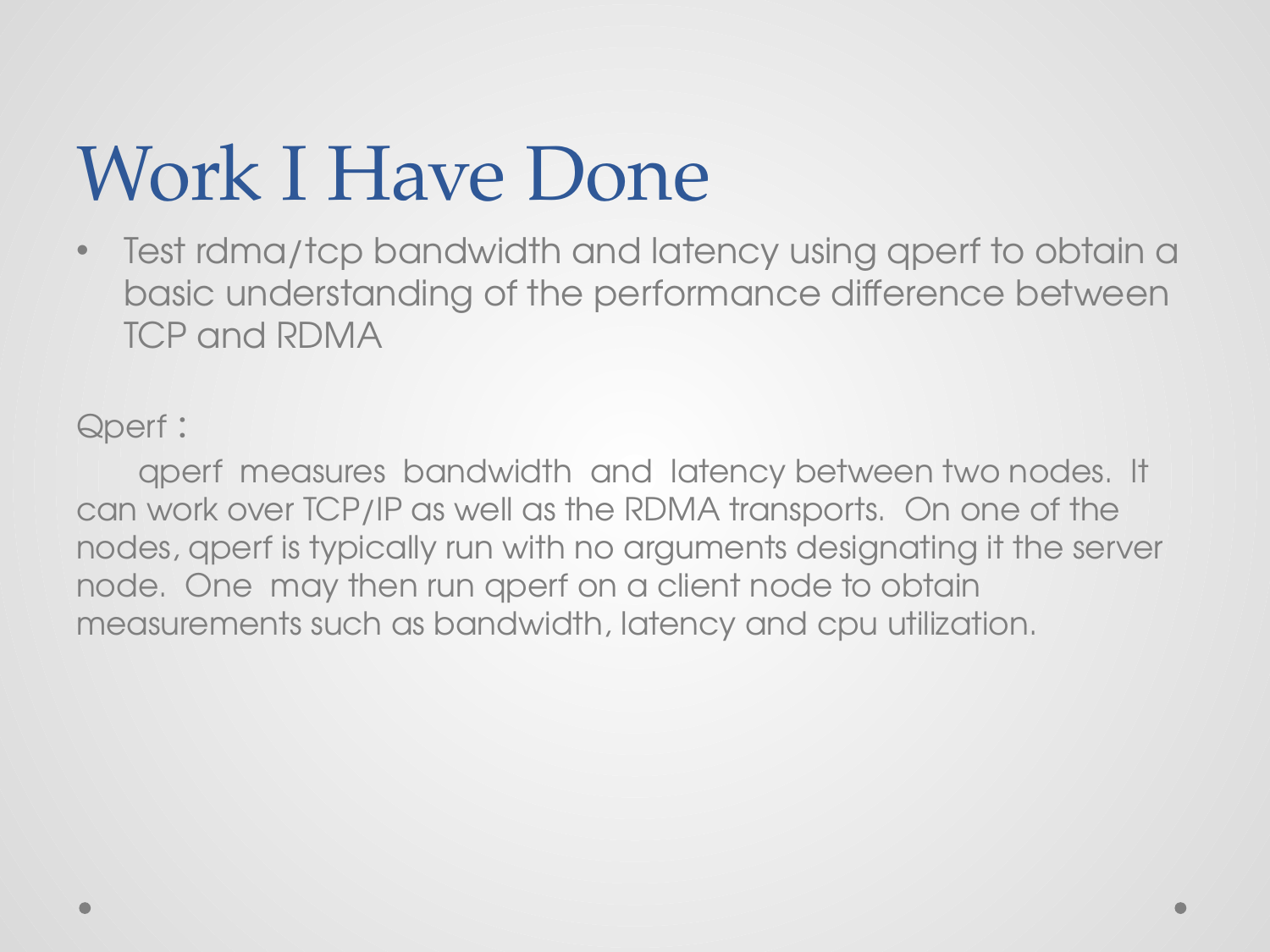

# Work I Have Done
Test rdma/tcp bandwidth and latency using qperf to obtain a basic understanding of the performance difference between TCP and RDMA

Qperf：
       qperf  measures  bandwidth  and  latency between two nodes.  It can work over TCP/IP as well as the RDMA transports.  On one of the nodes, qperf is typically run with no arguments designating it the server node.  One  may then run qperf on a client node to obtain measurements such as bandwidth, latency and cpu utilization.